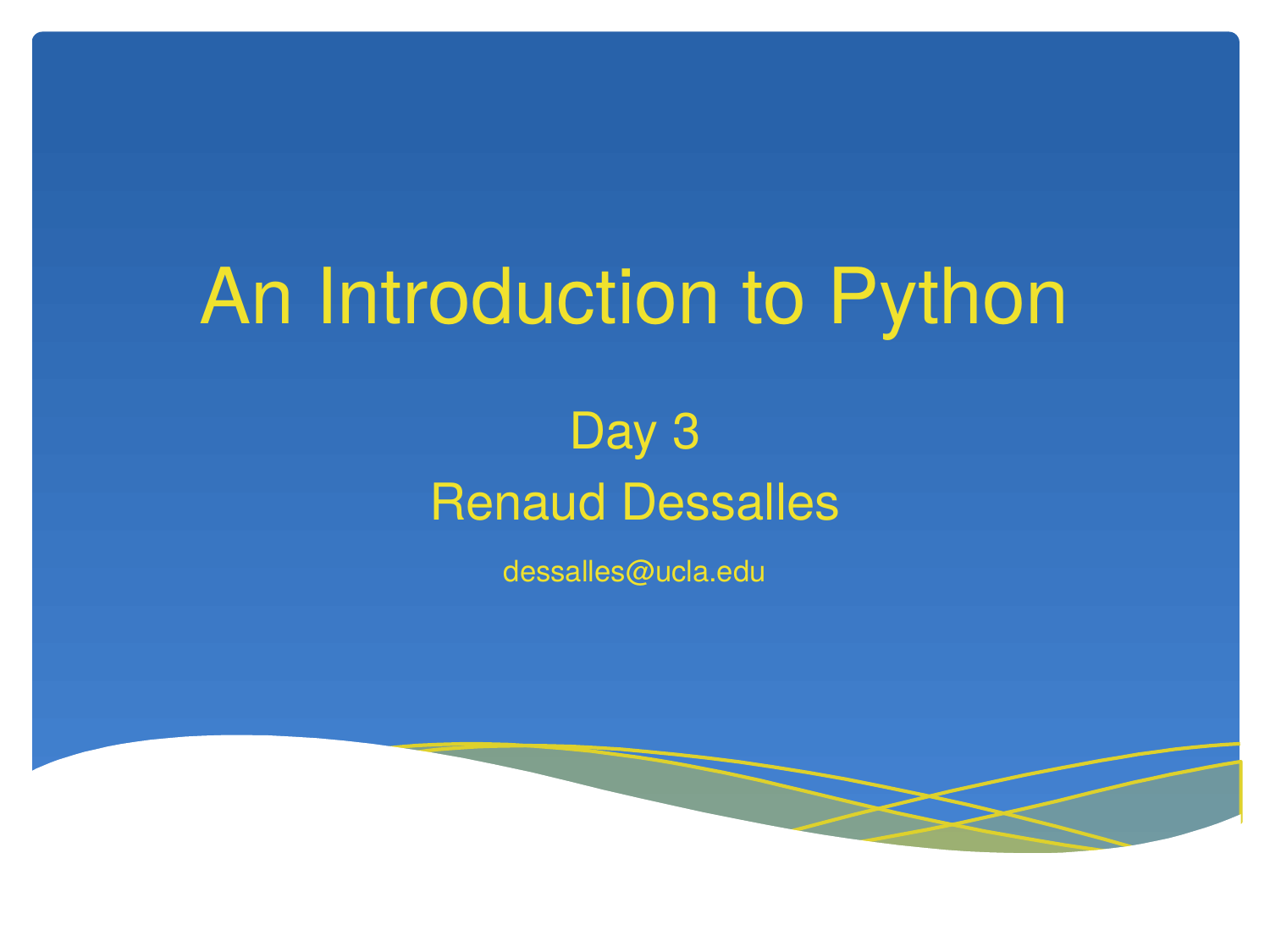

# An Introduction to Python
Day 3
Renaud Dessalles
dessalles@ucla.edu